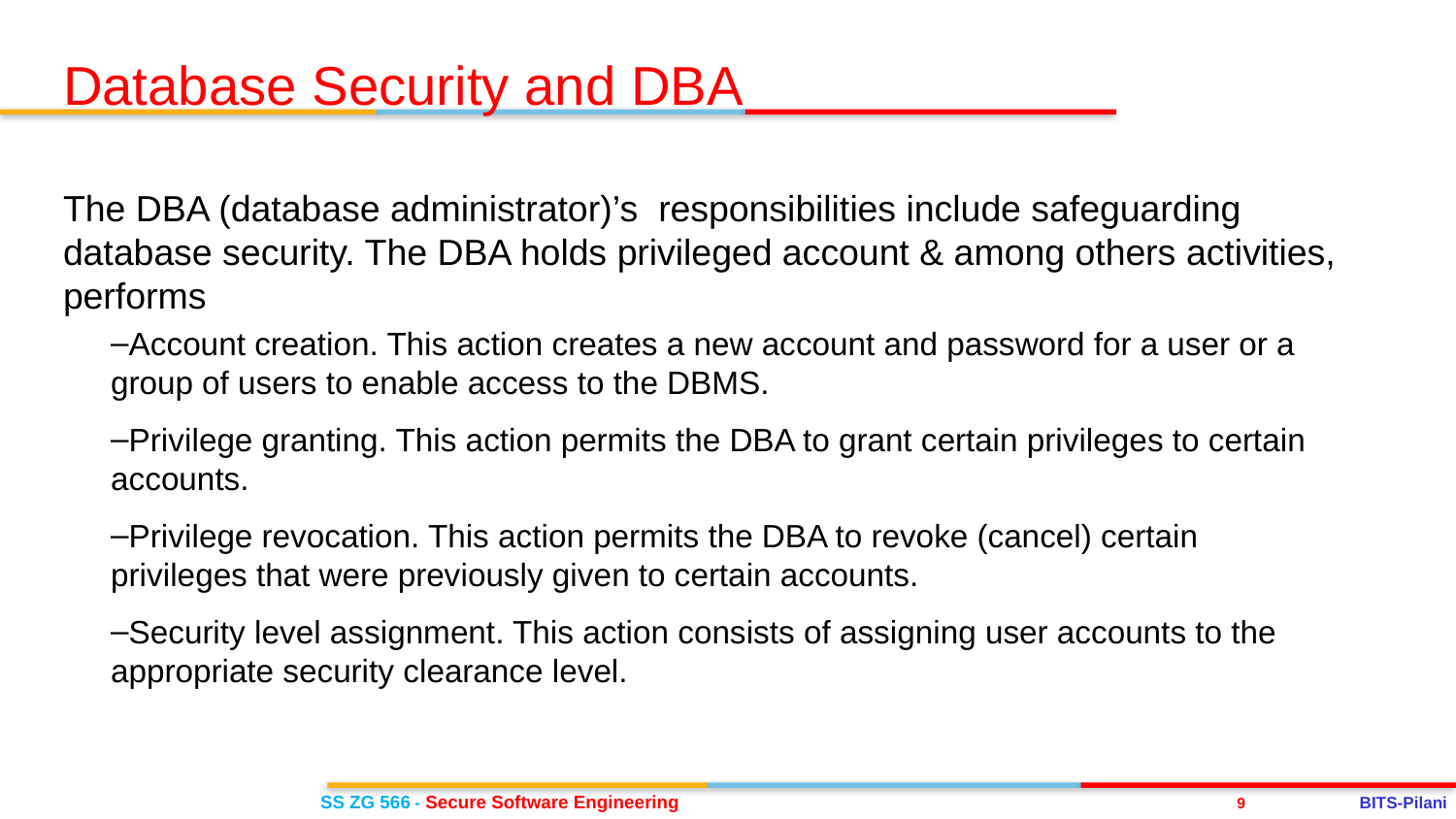

Database Security and DBA
The DBA (database administrator)’s  responsibilities include safeguarding database security. The DBA holds privileged account & among others activities, performs
Account creation. This action creates a new account and password for a user or a group of users to enable access to the DBMS.
Privilege granting. This action permits the DBA to grant certain privileges to certain accounts.
Privilege revocation. This action permits the DBA to revoke (cancel) certain privileges that were previously given to certain accounts.
Security level assignment. This action consists of assigning user accounts to the appropriate security clearance level.